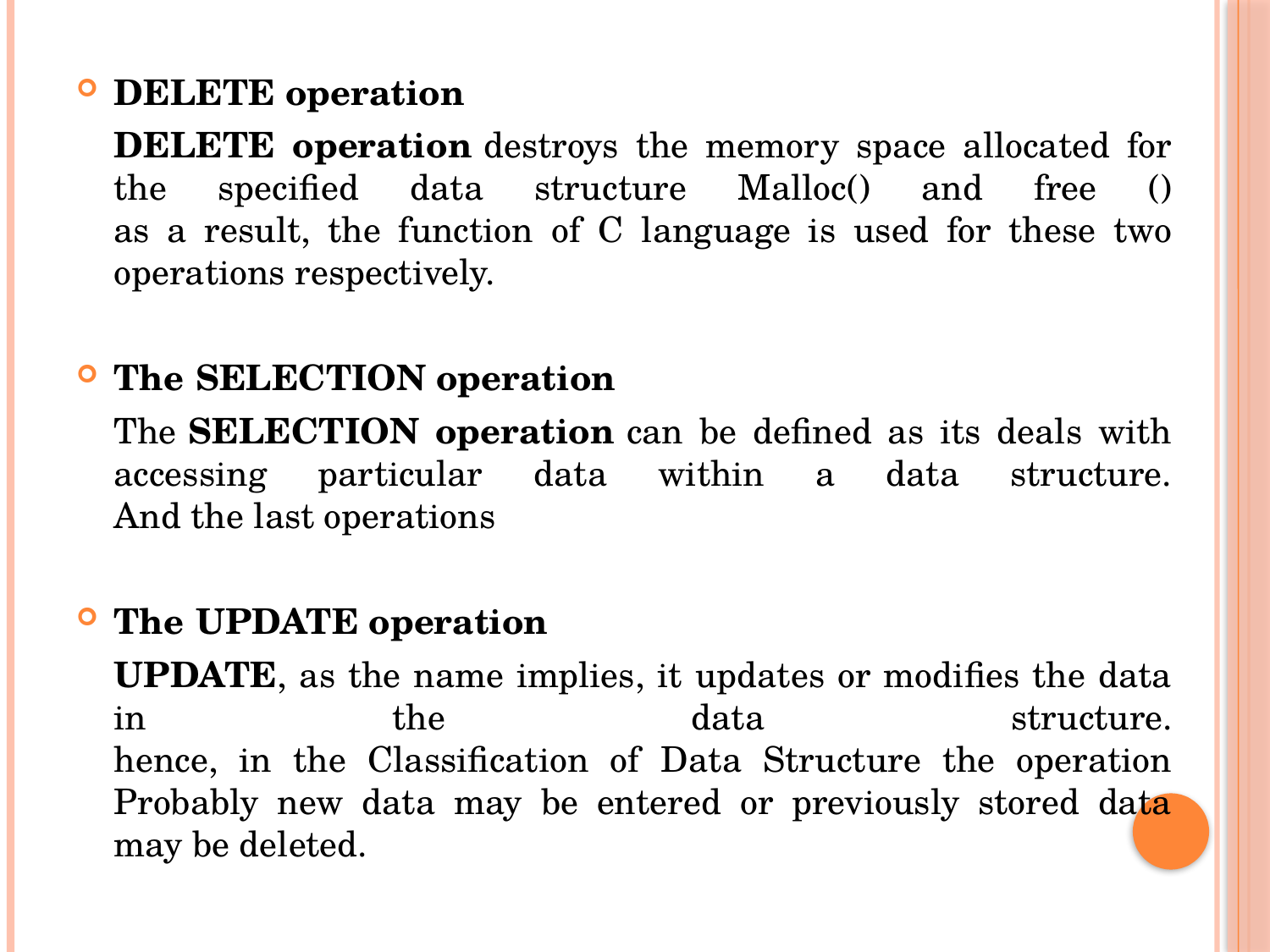

DELETE operation
	DELETE operation destroys the memory space allocated for the specified data structure Malloc() and free ()
as a result, the function of C language is used for these two operations respectively.

The SELECTION operation
	The SELECTION operation can be defined as its deals with accessing particular data within a data structure.
And the last operations

The UPDATE operation
	UPDATE, as the name implies, it updates or modifies the data in the data structure.
hence, in the Classification of Data Structure the operation Probably new data may be entered or previously stored data may be deleted.